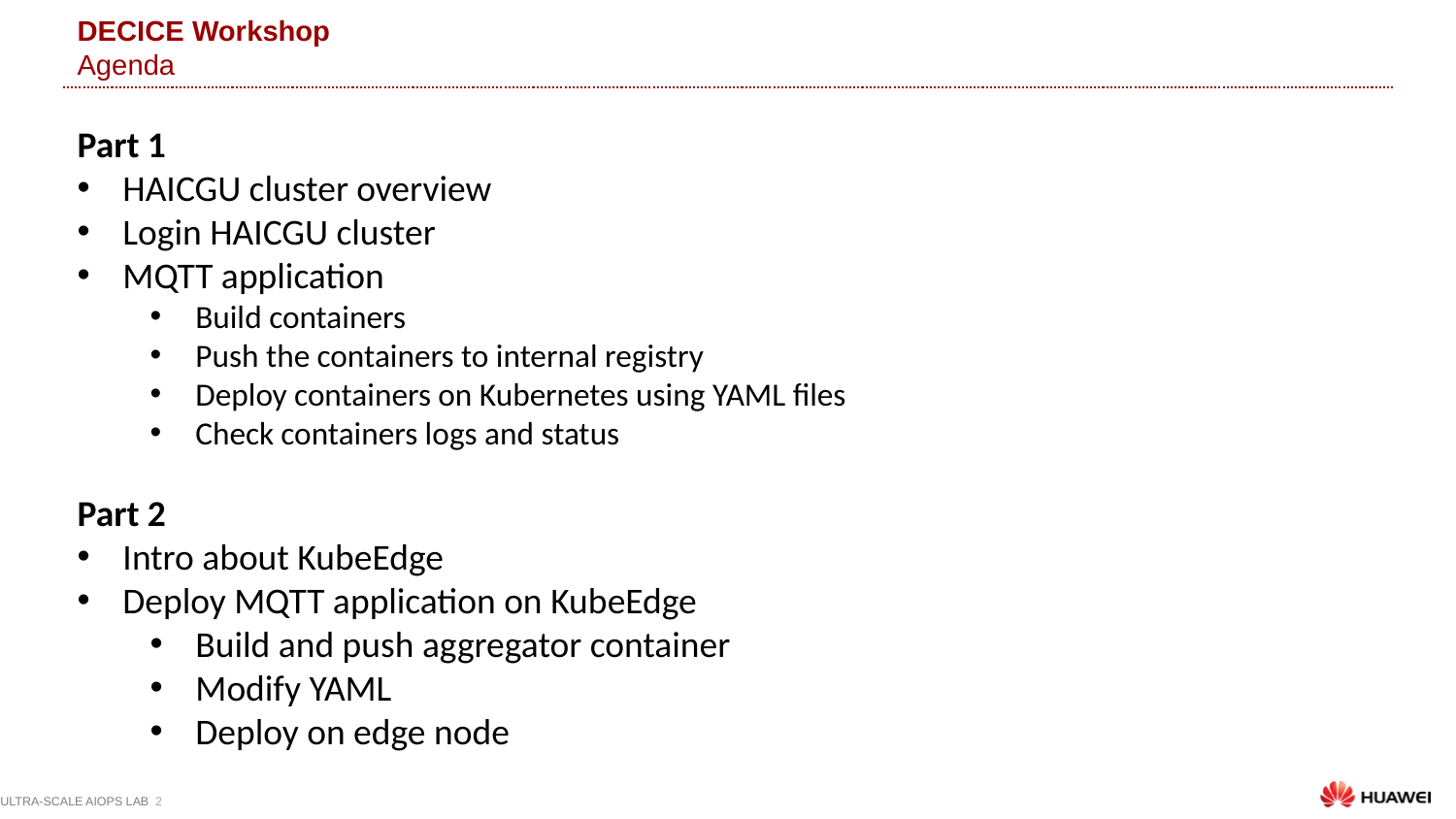

# DECICE Workshop Agenda
Part 1
HAICGU cluster overview
Login HAICGU cluster
MQTT application
Build containers
Push the containers to internal registry
Deploy containers on Kubernetes using YAML files
Check containers logs and status

Part 2
Intro about KubeEdge
Deploy MQTT application on KubeEdge
Build and push aggregator container
Modify YAML
Deploy on edge node